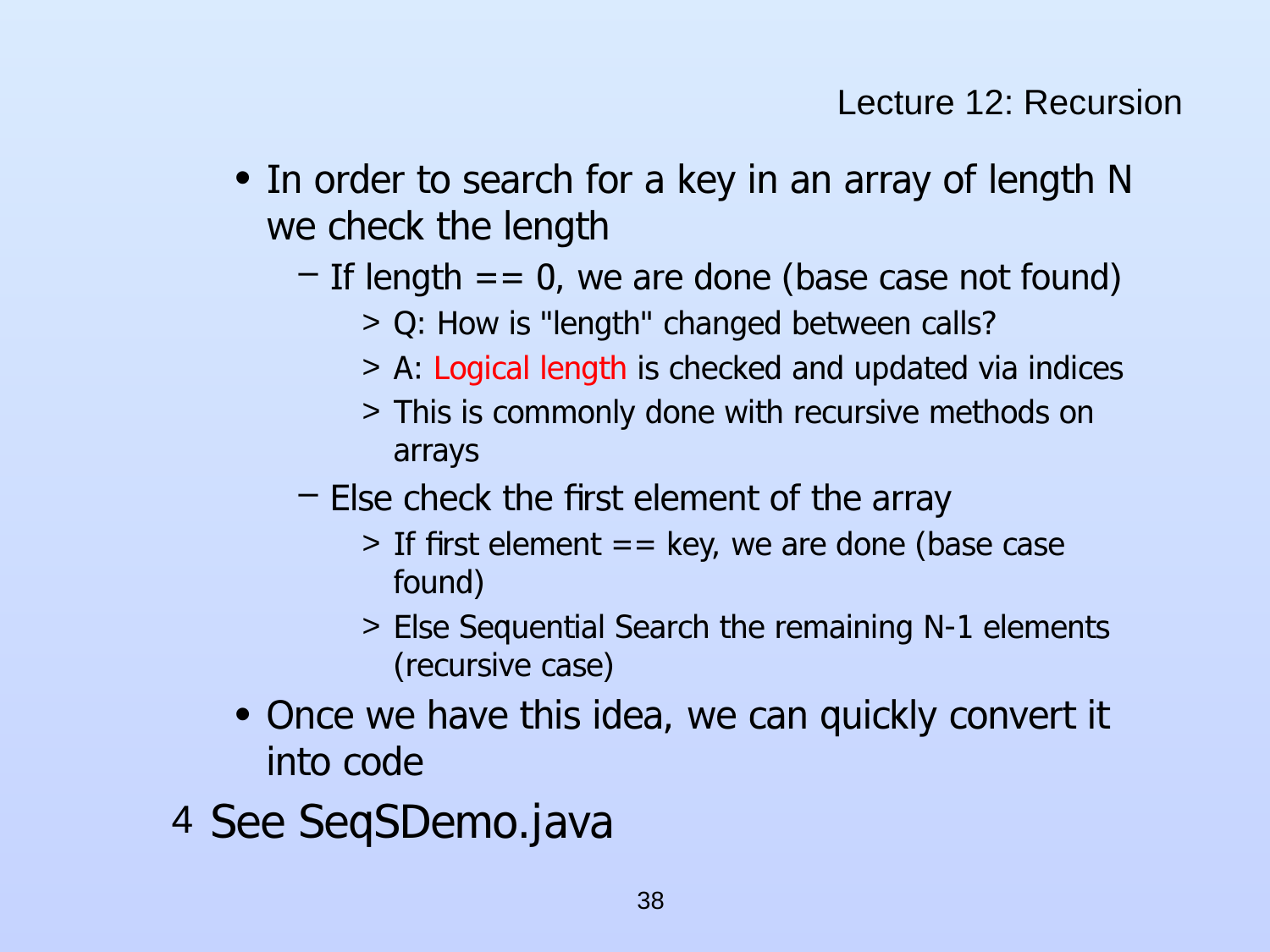

# Lecture 12: Recursion
In order to search for a key in an array of length N we check the length
If length == 0, we are done (base case not found)
Q: How is "length" changed between calls?
A: Logical length is checked and updated via indices
This is commonly done with recursive methods on arrays
Else check the first element of the array
If first element == key, we are done (base case found)
Else Sequential Search the remaining N-1 elements (recursive case)
Once we have this idea, we can quickly convert it into code
See SeqSDemo.java
38